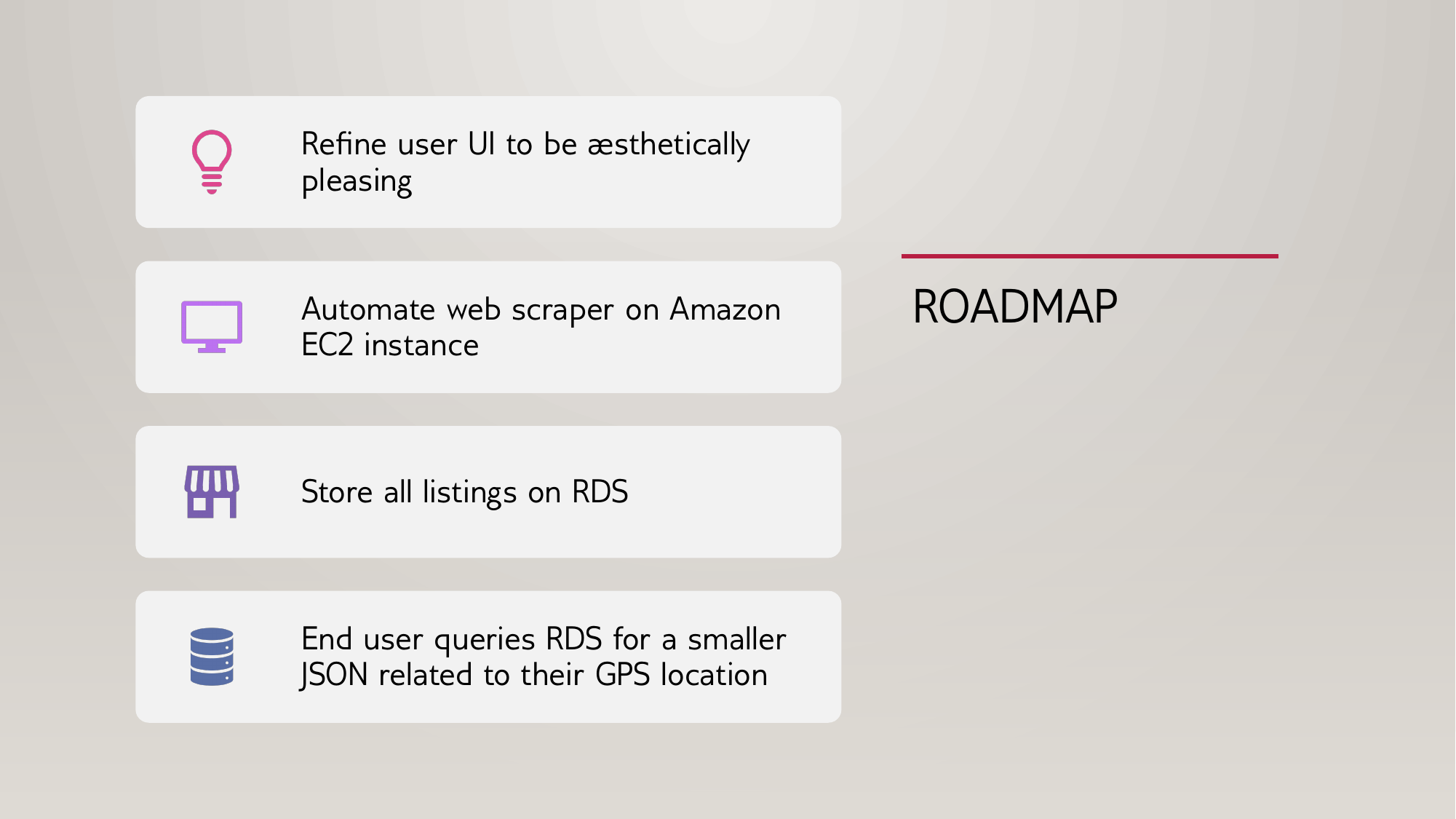

Refine user UI to be aesthetically pleasing
Automate web scraper on Amazon EC2 instance
Store all listings on RDS
End user queries RDS for a smaller JSON related to their GPS location

# Roadmap